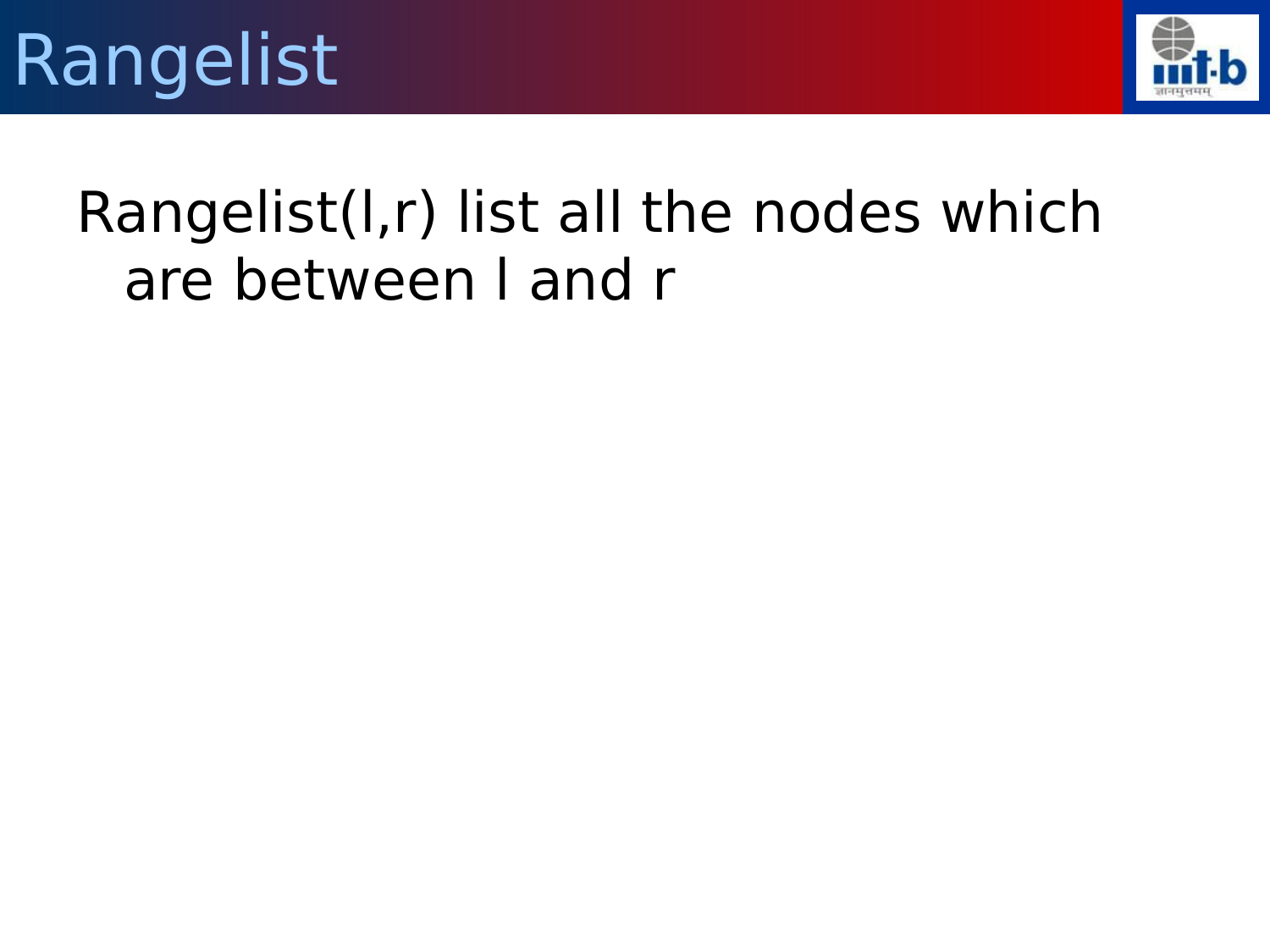

Rangelist
Rangelist(l,r) list all the nodes which are between l and r